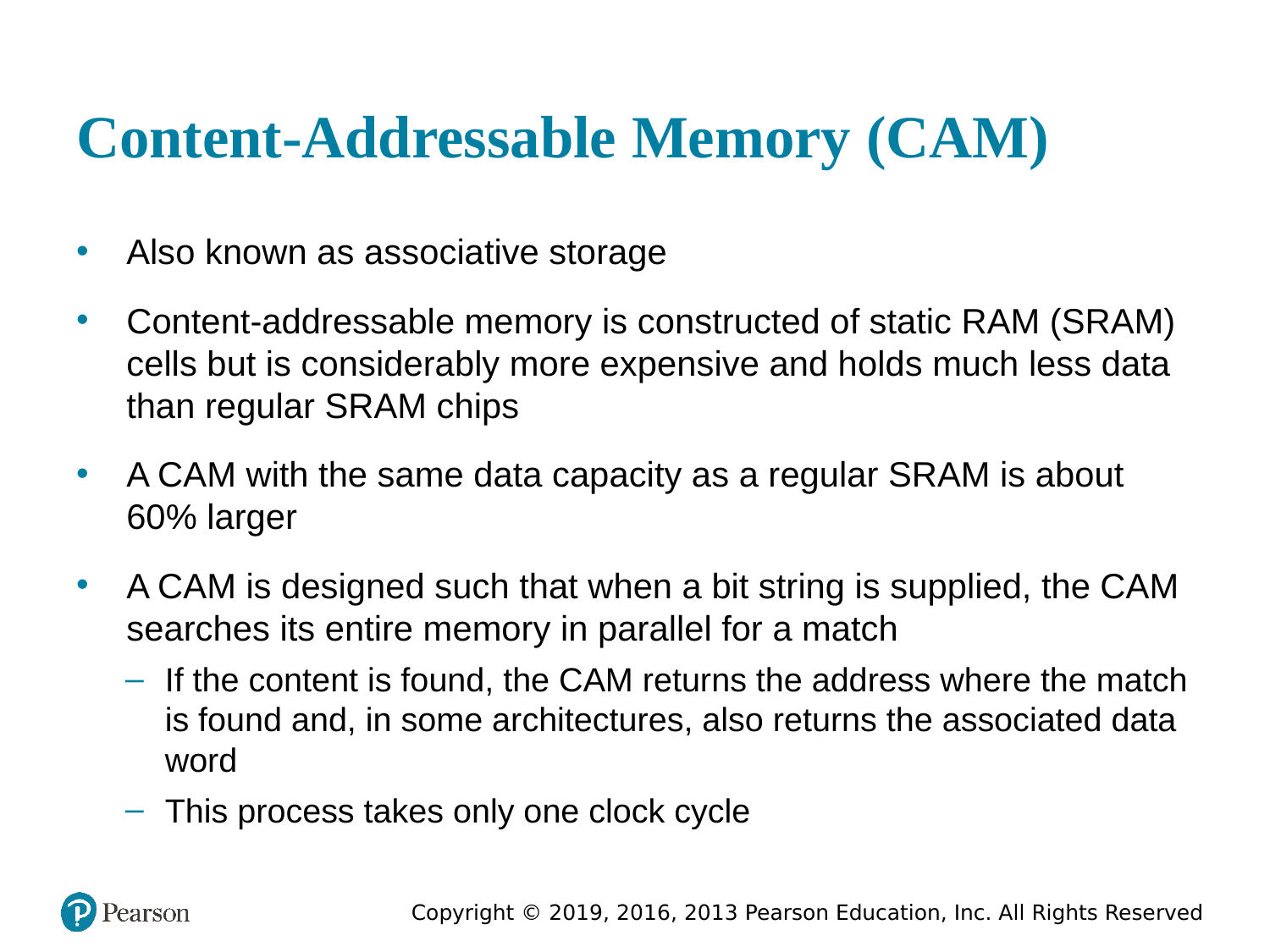

# Content-Addressable Memory (CAM)
Also known as associative storage
Content-addressable memory is constructed of static RAM (SRAM) cells but is considerably more expensive and holds much less data than regular SRAM chips
A CAM with the same data capacity as a regular SRAM is about 60% larger
A CAM is designed such that when a bit string is supplied, the CAM searches its entire memory in parallel for a match
If the content is found, the CAM returns the address where the match is found and, in some architectures, also returns the associated data word
This process takes only one clock cycle